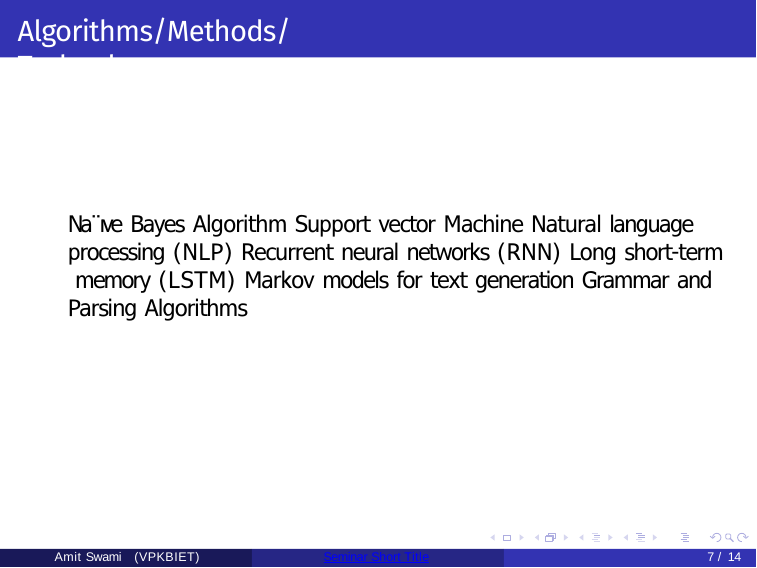

# Algorithms/Methods/Technology
Na¨ıve Bayes Algorithm Support vector Machine Natural language  processing (NLP) Recurrent neural networks (RNN) Long short-term  memory (LSTM) Markov models for text generation Grammar and  Parsing Algorithms

Amit Swami  (VPKBIET)
Seminar Short Title
7 / 14